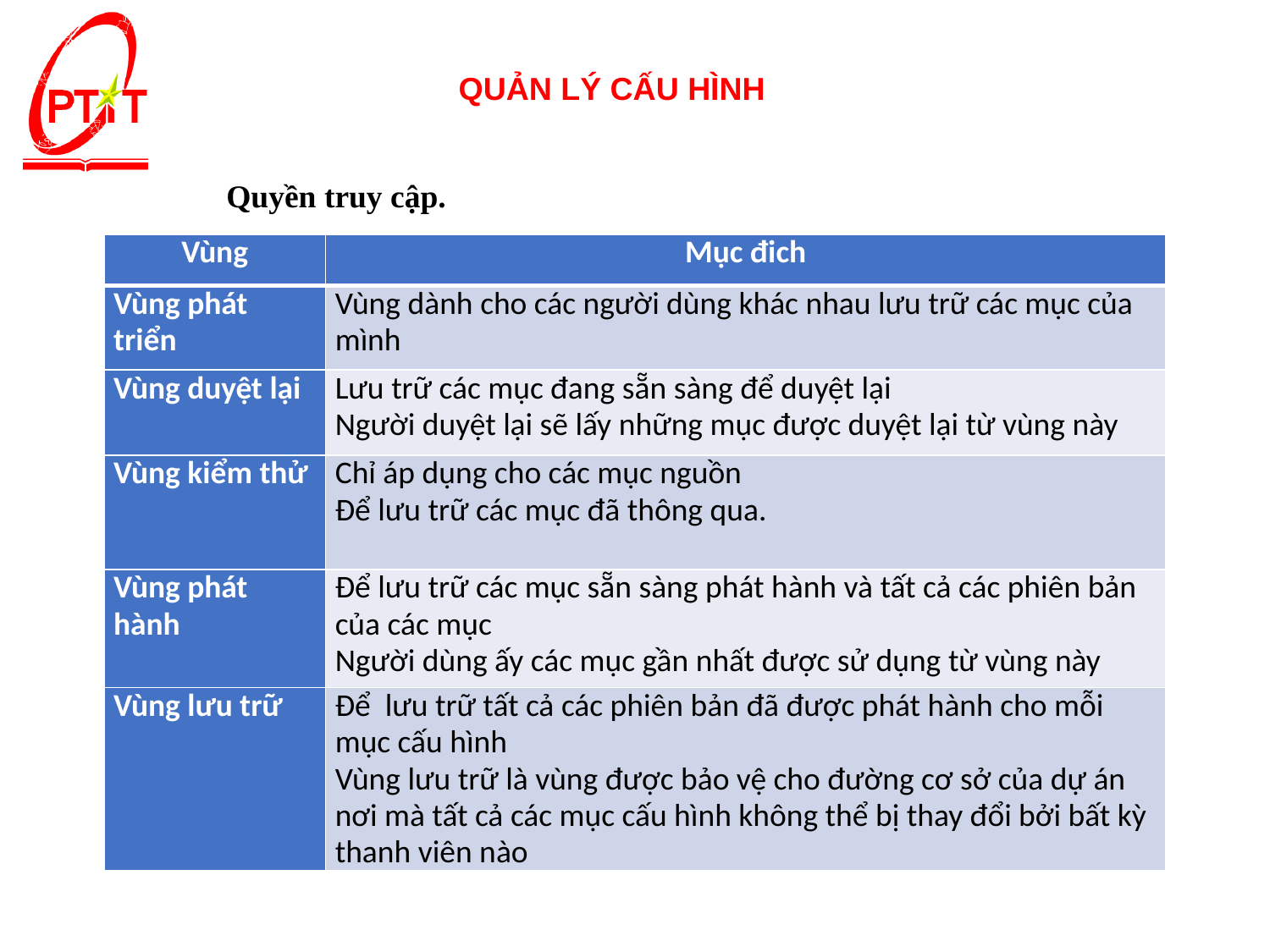

QUẢN LÝ CẤU HÌNH
Quyền truy cập.
| Vùng | Mục đich |
| --- | --- |
| Vùng phát triển | Vùng dành cho các người dùng khác nhau lưu trữ các mục của mình |
| Vùng duyệt lại | Lưu trữ các mục đang sẵn sàng để duyệt lại Người duyệt lại sẽ lấy những mục được duyệt lại từ vùng này |
| Vùng kiểm thử | Chỉ áp dụng cho các mục nguồn Để lưu trữ các mục đã thông qua. |
| Vùng phát hành | Để lưu trữ các mục sẵn sàng phát hành và tất cả các phiên bản của các mục Người dùng ấy các mục gần nhất được sử dụng từ vùng này |
| Vùng lưu trữ | Để lưu trữ tất cả các phiên bản đã được phát hành cho mỗi mục cấu hình Vùng lưu trữ là vùng được bảo vệ cho đường cơ sở của dự án nơi mà tất cả các mục cấu hình không thể bị thay đổi bởi bất kỳ thanh viên nào |